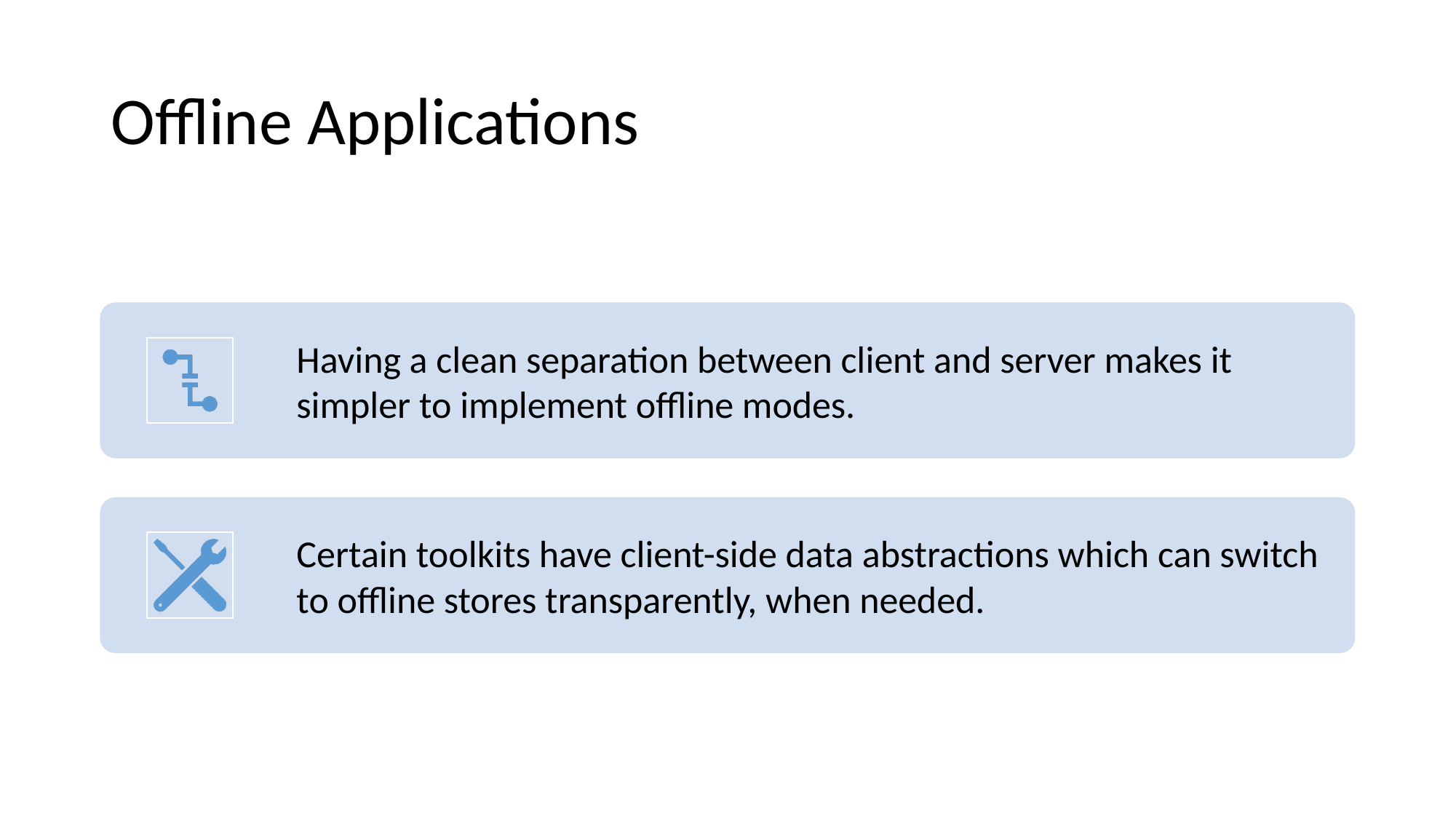

# Offline Applications
Having a clean separation between client and server makes it simpler to implement offline modes.
Certain toolkits have client-side data abstractions which can switch to offline stores transparently, when needed.